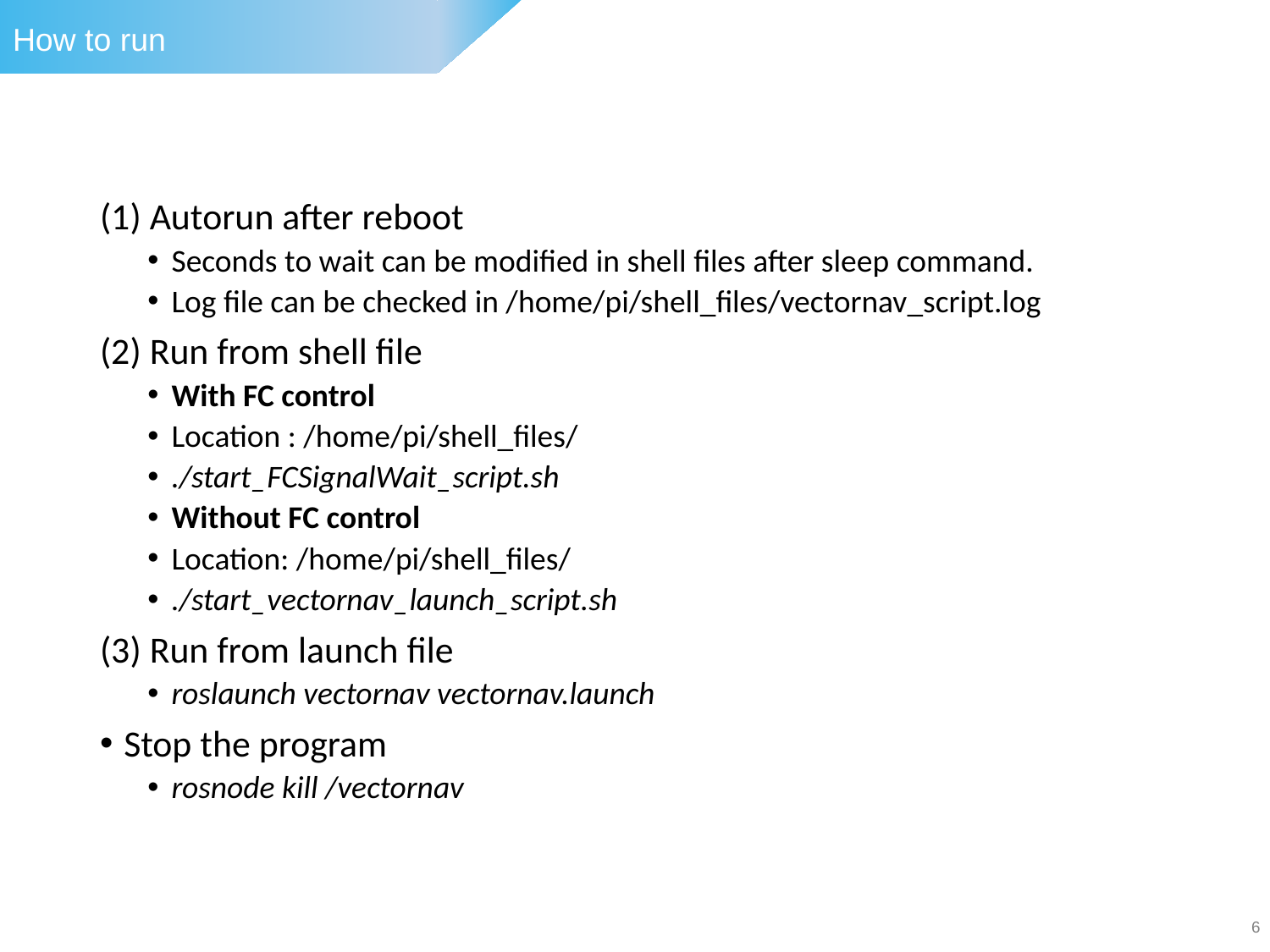

# How to run
(1) Autorun after reboot
Seconds to wait can be modified in shell files after sleep command.
Log file can be checked in /home/pi/shell_files/vectornav_script.log
(2) Run from shell file
With FC control
Location : /home/pi/shell_files/
./start_FCSignalWait_script.sh
Without FC control
Location: /home/pi/shell_files/
./start_vectornav_launch_script.sh
(3) Run from launch file
roslaunch vectornav vectornav.launch
Stop the program
rosnode kill /vectornav